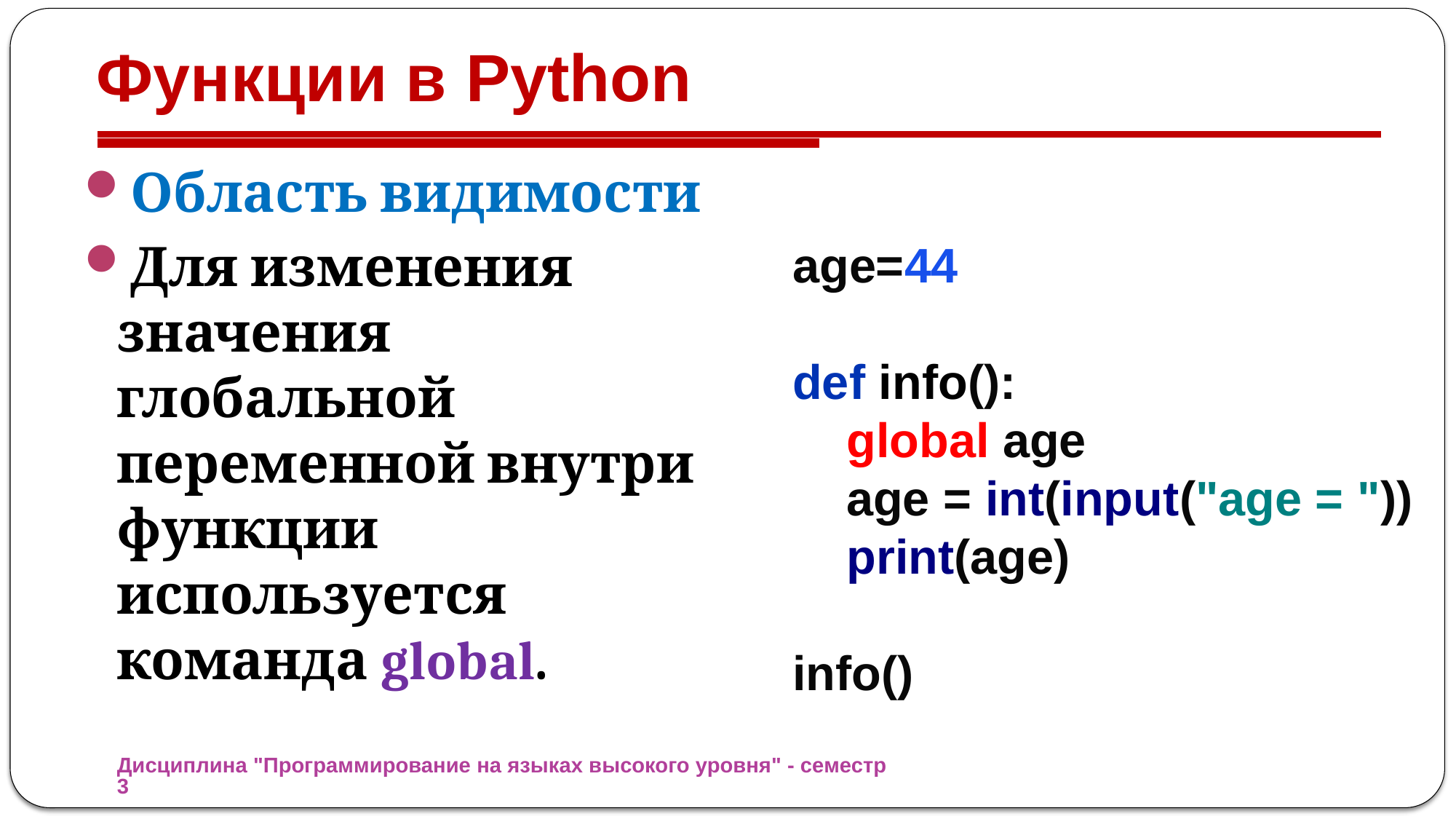

# Функции в Python
Область видимости
Для изменения значения глобальной переменной внутри функции используется команда global.

age=44
def info():
    global age
    age = int(input("age = "))
    print(age)
info()
Дисциплина "Программирование на языках высокого уровня" - семестр 3